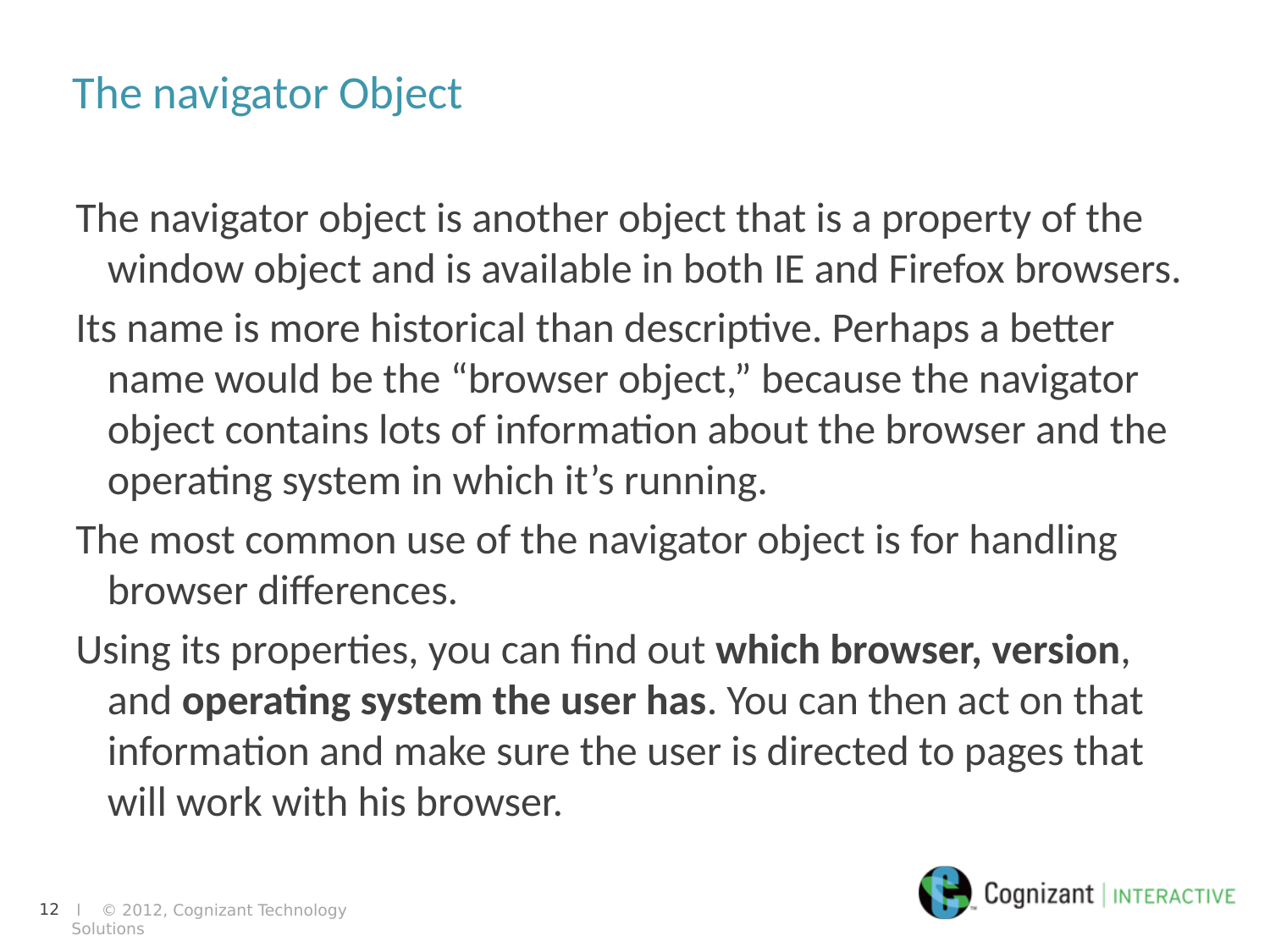

# The navigator Object
The navigator object is another object that is a property of the window object and is available in both IE and Firefox browsers.
Its name is more historical than descriptive. Perhaps a better name would be the “browser object,” because the navigator object contains lots of information about the browser and the operating system in which it’s running.
The most common use of the navigator object is for handling browser differences.
Using its properties, you can find out which browser, version, and operating system the user has. You can then act on that information and make sure the user is directed to pages that will work with his browser.